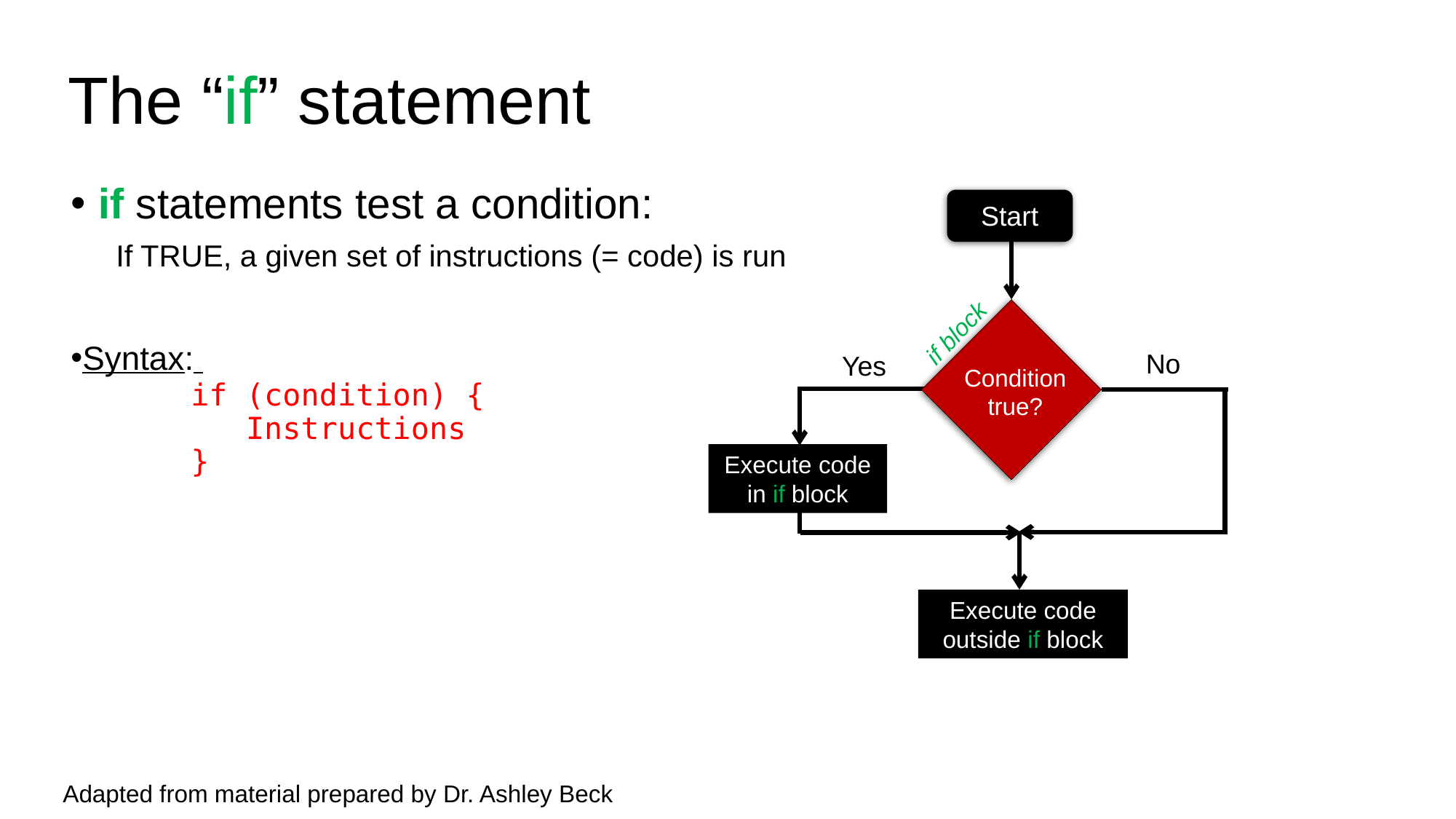

# The “if” statement
if statements test a condition:
 If TRUE, a given set of instructions (= code) is run

Syntax:
	if (condition) {
	   Instructions
	}

Start
if block

No
Yes
Condition true?
Execute code in if block
Execute code outside if block
Adapted from material prepared by Dr. Ashley Beck